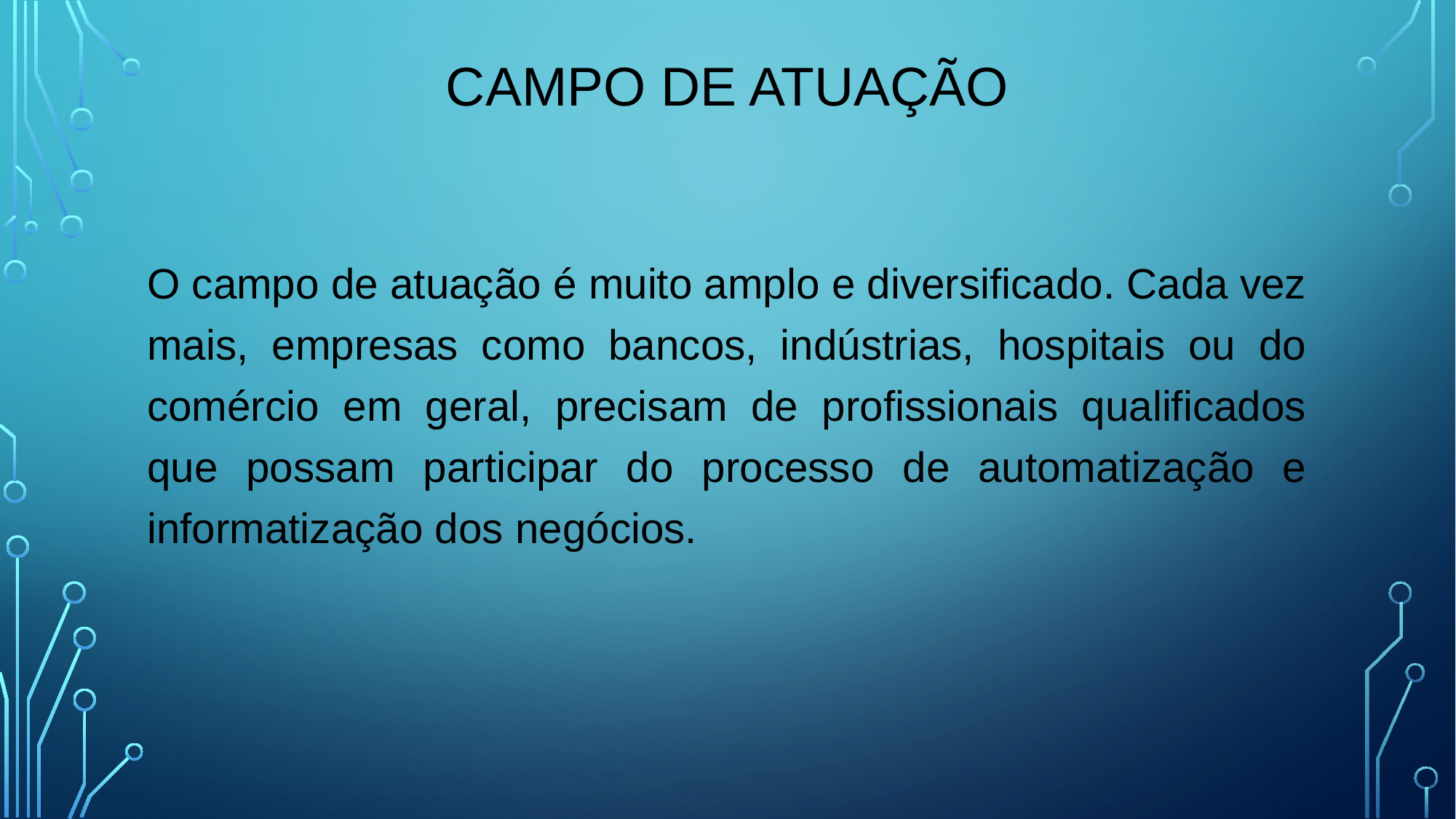

# Campo de atuação
O campo de atuação é muito amplo e diversificado. Cada vez mais, empresas como bancos, indústrias, hospitais ou do comércio em geral, precisam de profissionais qualificados que possam participar do processo de automatização e informatização dos negócios.